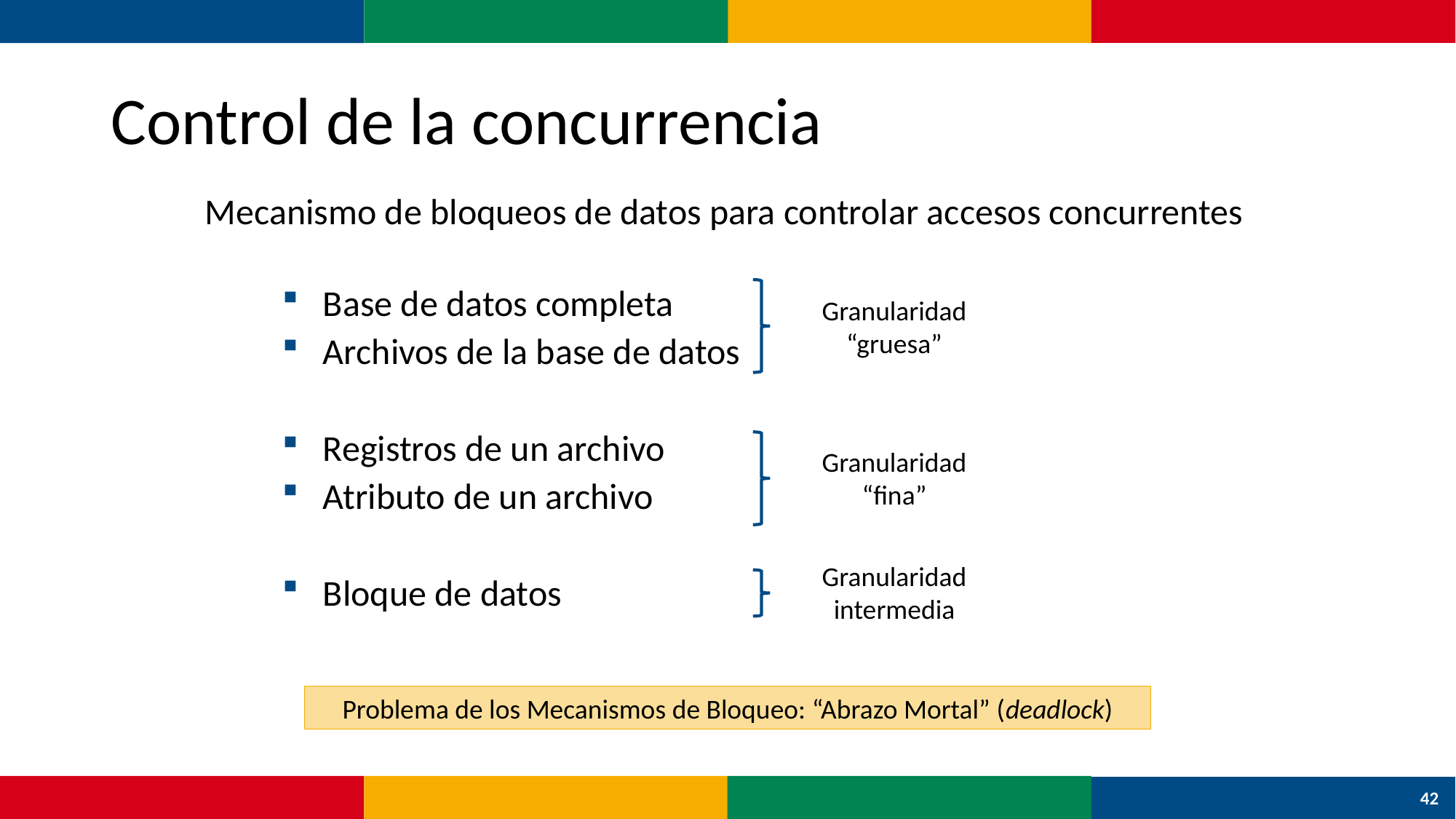

# Control de la concurrencia
Mecanismo de bloqueos de datos para controlar accesos concurrentes
Base de datos completa
Archivos de la base de datos

Registros de un archivo
Atributo de un archivo

Bloque de datos

Granularidad “gruesa”

Granularidad
“fina”
Granularidad intermedia

Problema de los Mecanismos de Bloqueo: “Abrazo Mortal” (deadlock)
42